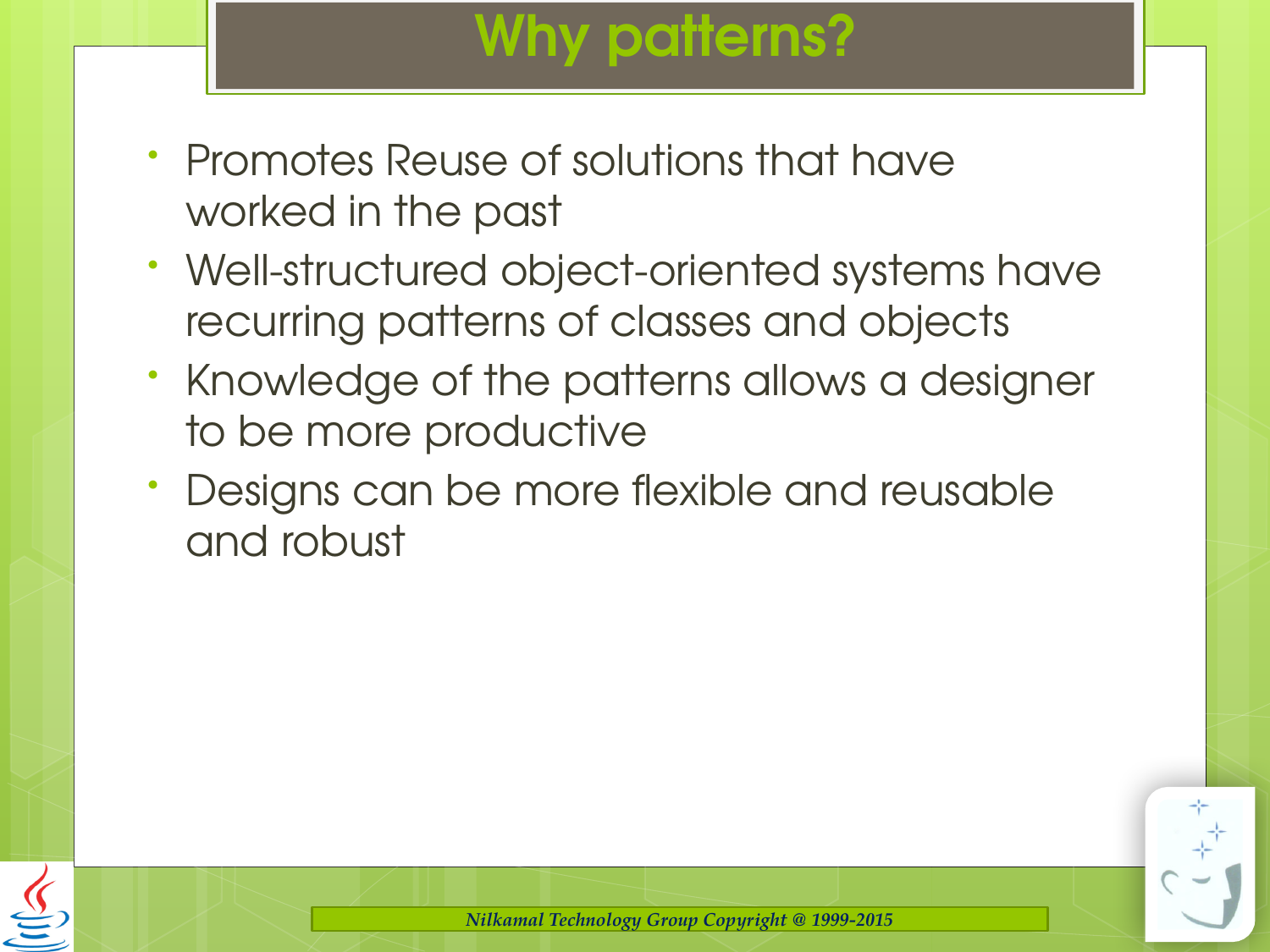

# Why patterns?
Promotes Reuse of solutions that have worked in the past
Well-structured object-oriented systems have recurring patterns of classes and objects
Knowledge of the patterns allows a designer to be more productive
Designs can be more flexible and reusable and robust